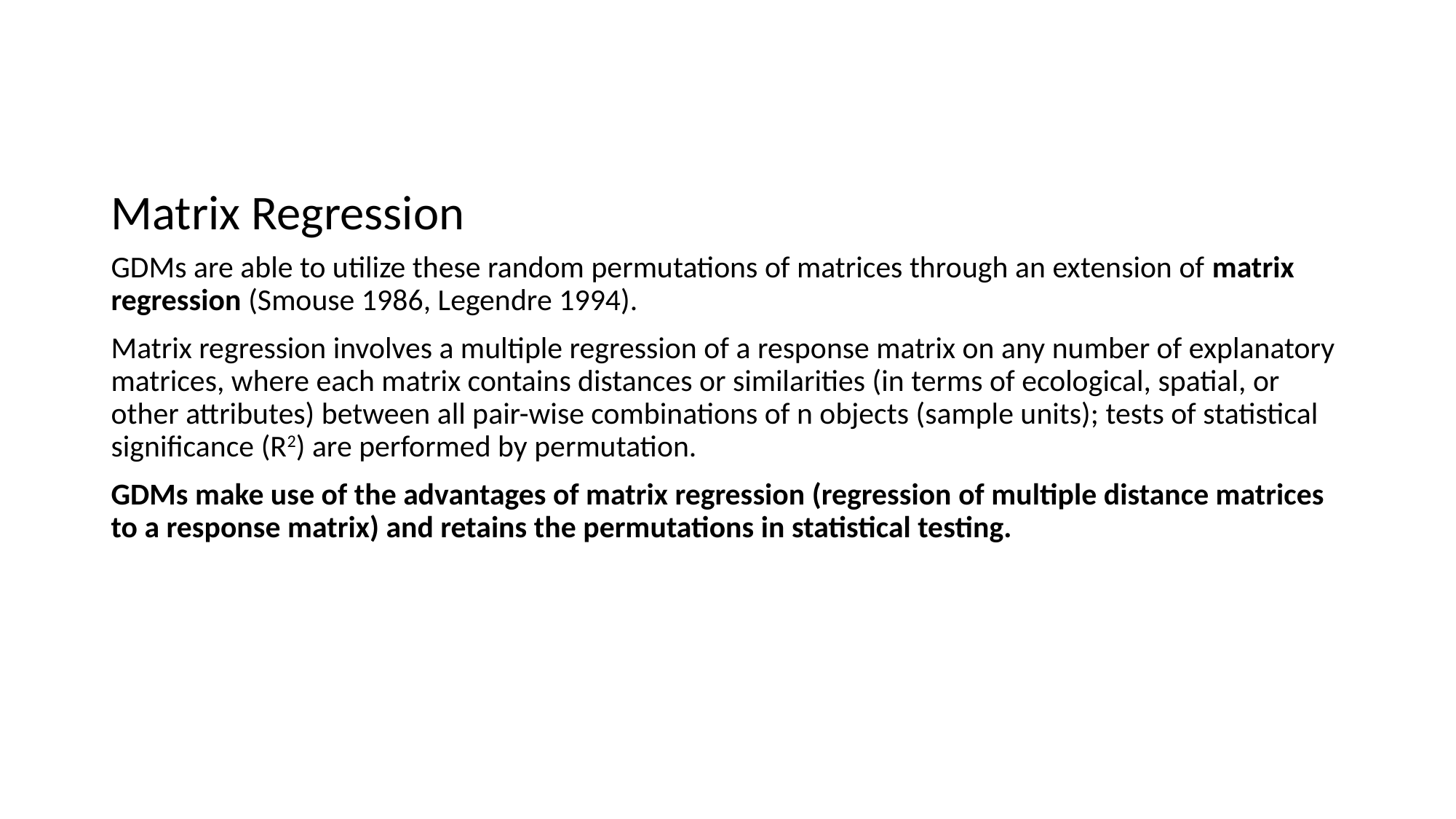

# Matrix Regression
GDMs are able to utilize these random permutations of matrices through an extension of matrix regression (Smouse 1986, Legendre 1994).
Matrix regression involves a multiple regression of a response matrix on any number of explanatory matrices, where each matrix contains distances or similarities (in terms of ecological, spatial, or other attributes) between all pair-wise combinations of n objects (sample units); tests of statistical significance (R2) are performed by permutation.
GDMs make use of the advantages of matrix regression (regression of multiple distance matrices to a response matrix) and retains the permutations in statistical testing.